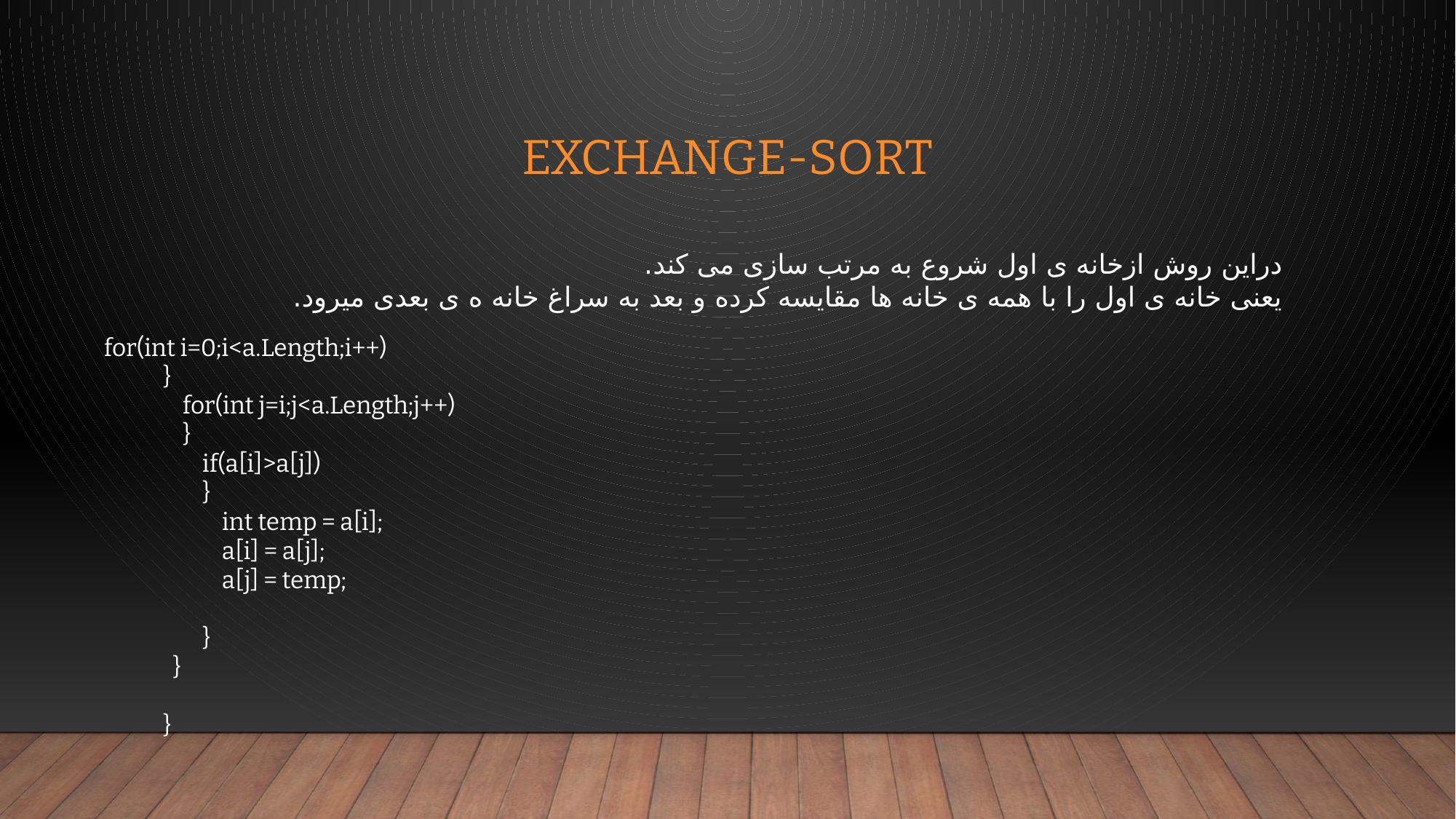

# EXCHANGE-SORT
دراین روش ازخانه ی اول شروع به مرتب سازی می کند.
یعنی خانه ی اول را با همه ی خانه ها مقایسه کرده و بعد به سراغ خانه ه ی بعدی میرود.
for(int i=0;i<a.Length;i++)
            }
                for(int j=i;j<a.Length;j++)
                }
                    if(a[i]>a[j])
                    }
                        int temp = a[i];
                        a[i] = a[j];
                        a[j] = temp;

                    }
              }

            }